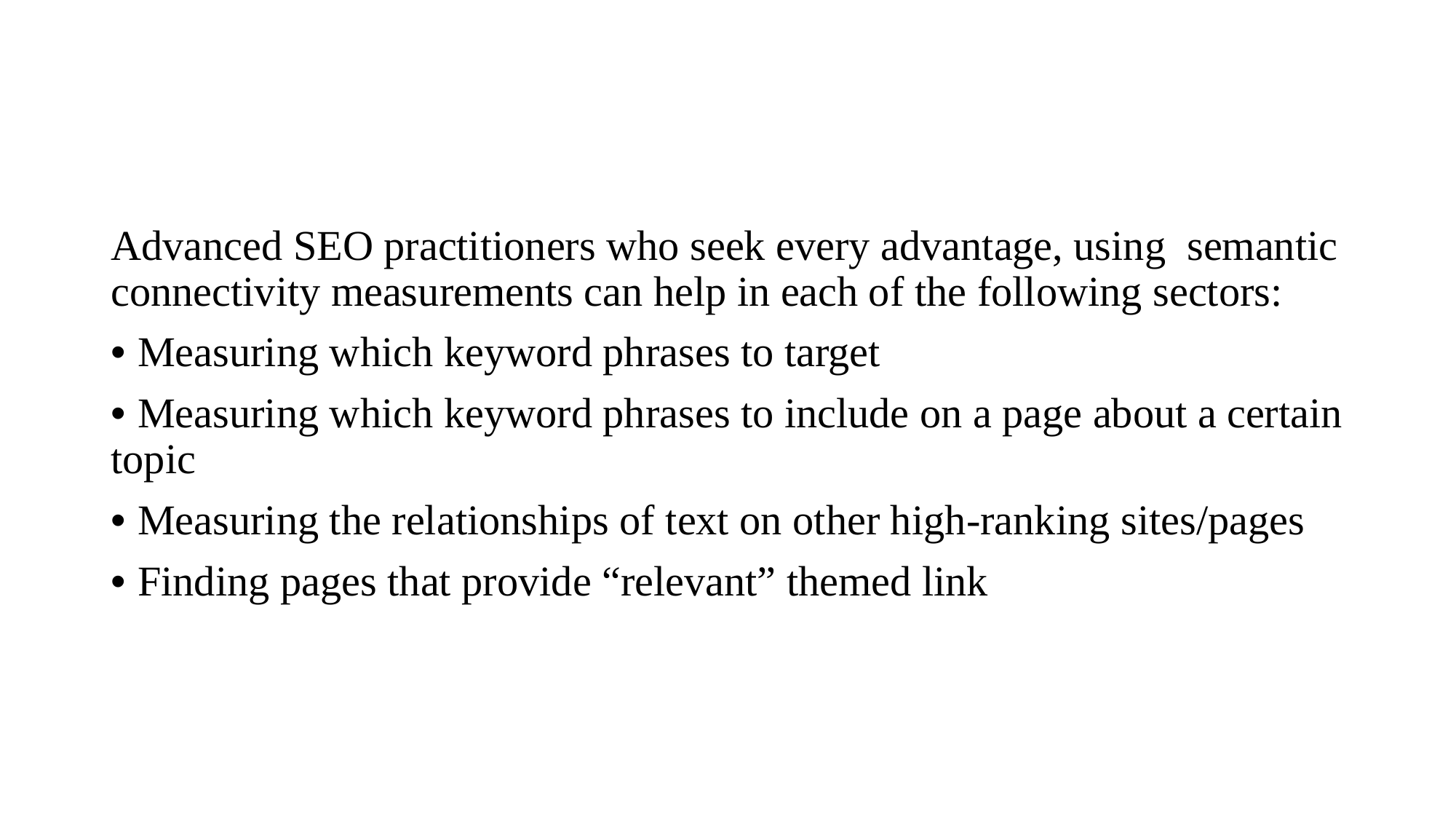

#
Advanced SEO practitioners who seek every advantage, using  semantic connectivity measurements can help in each of the following sectors:
• Measuring which keyword phrases to target
• Measuring which keyword phrases to include on a page about a certain topic
• Measuring the relationships of text on other high-ranking sites/pages
• Finding pages that provide “relevant” themed link